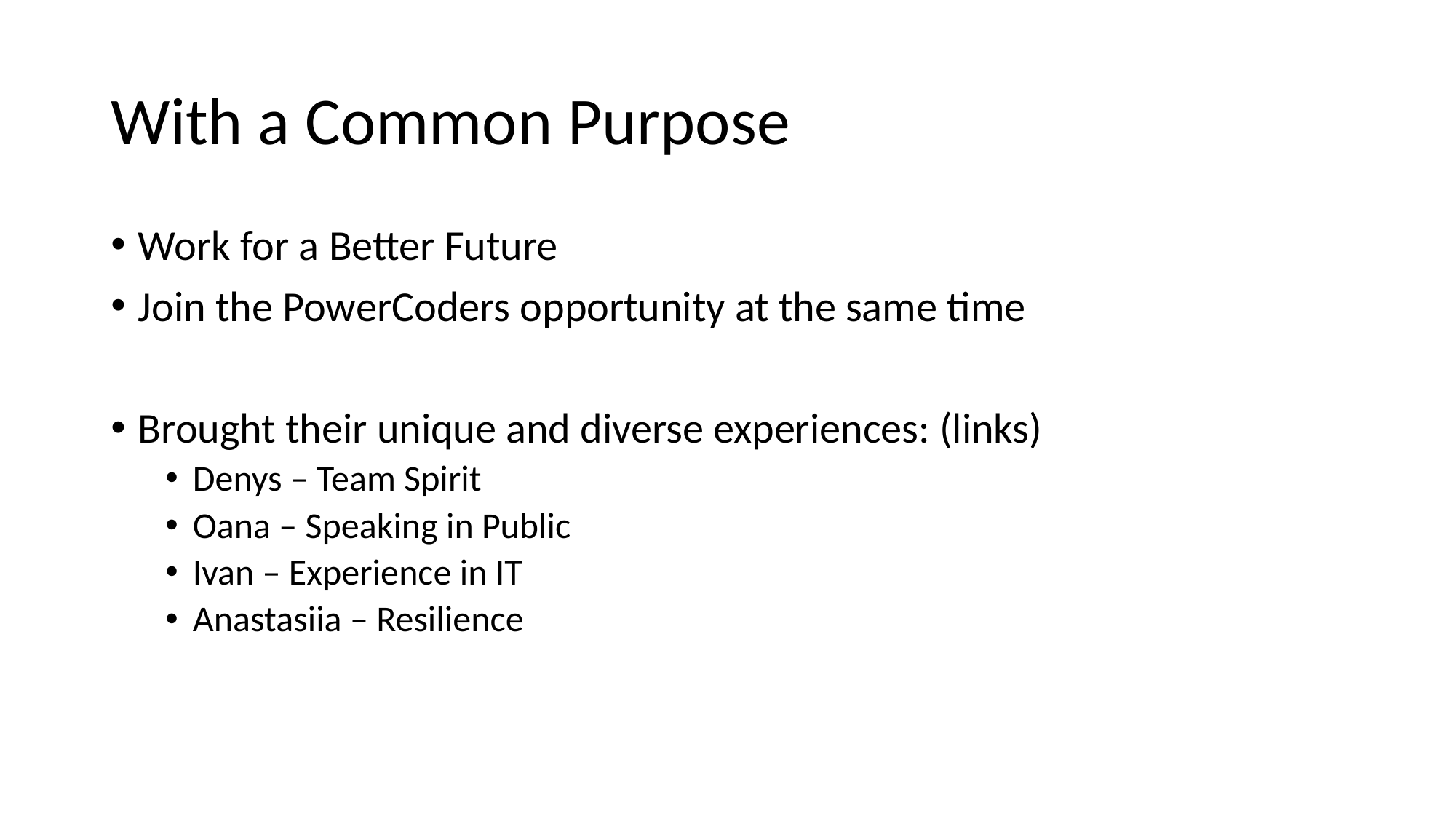

# With a Common Purpose
Work for a Better Future
Join the PowerCoders opportunity at the same time

Brought their unique and diverse experiences: (links)
Denys – Team Spirit
Oana – Speaking in Public
Ivan – Experience in IT
Anastasiia – Resilience